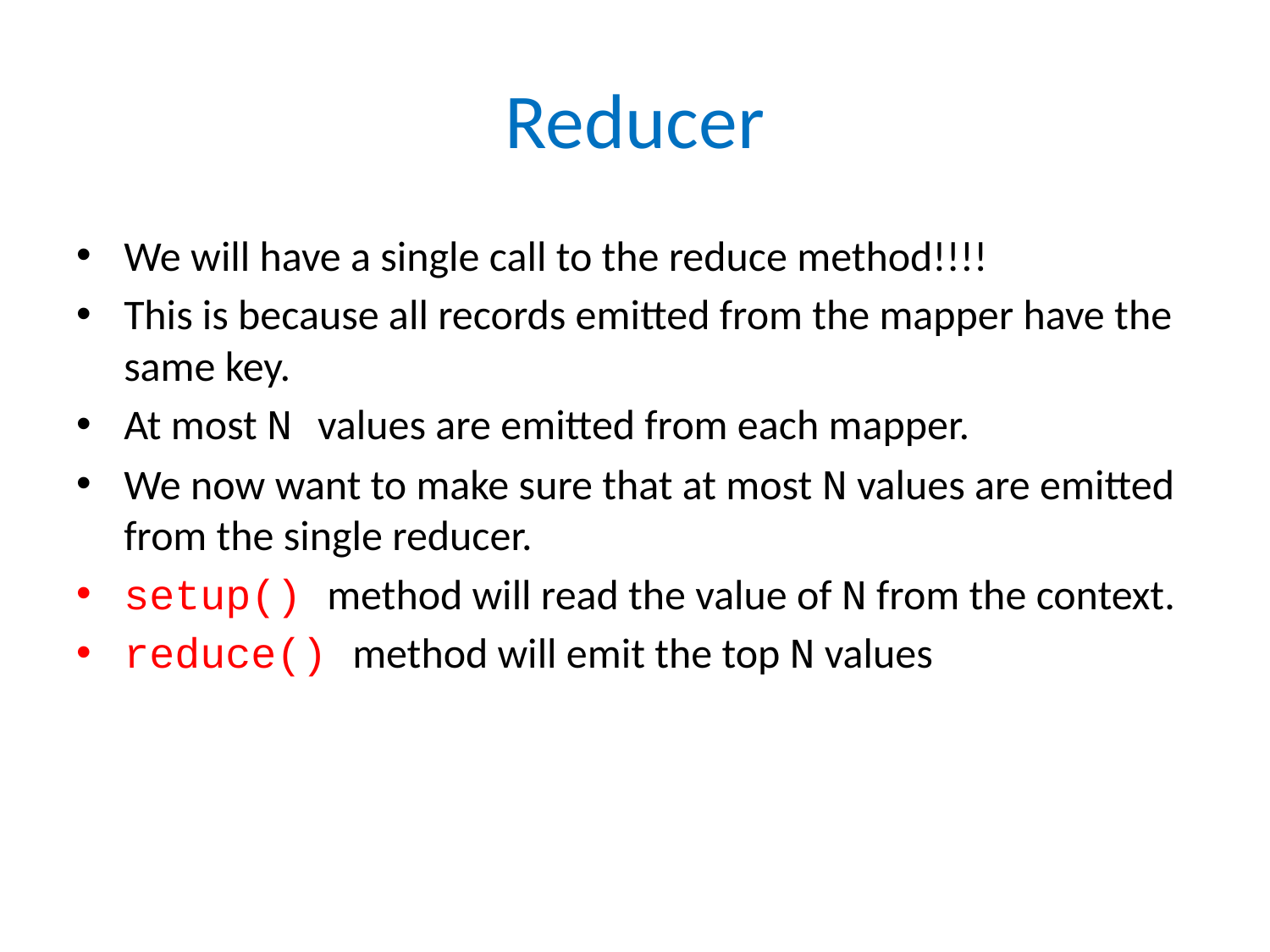

# Reducer
We will have a single call to the reduce method!!!!
This is because all records emitted from the mapper have the same key.
At most N values are emitted from each mapper.
We now want to make sure that at most N values are emitted from the single reducer.
setup() method will read the value of N from the context.
reduce() method will emit the top N values